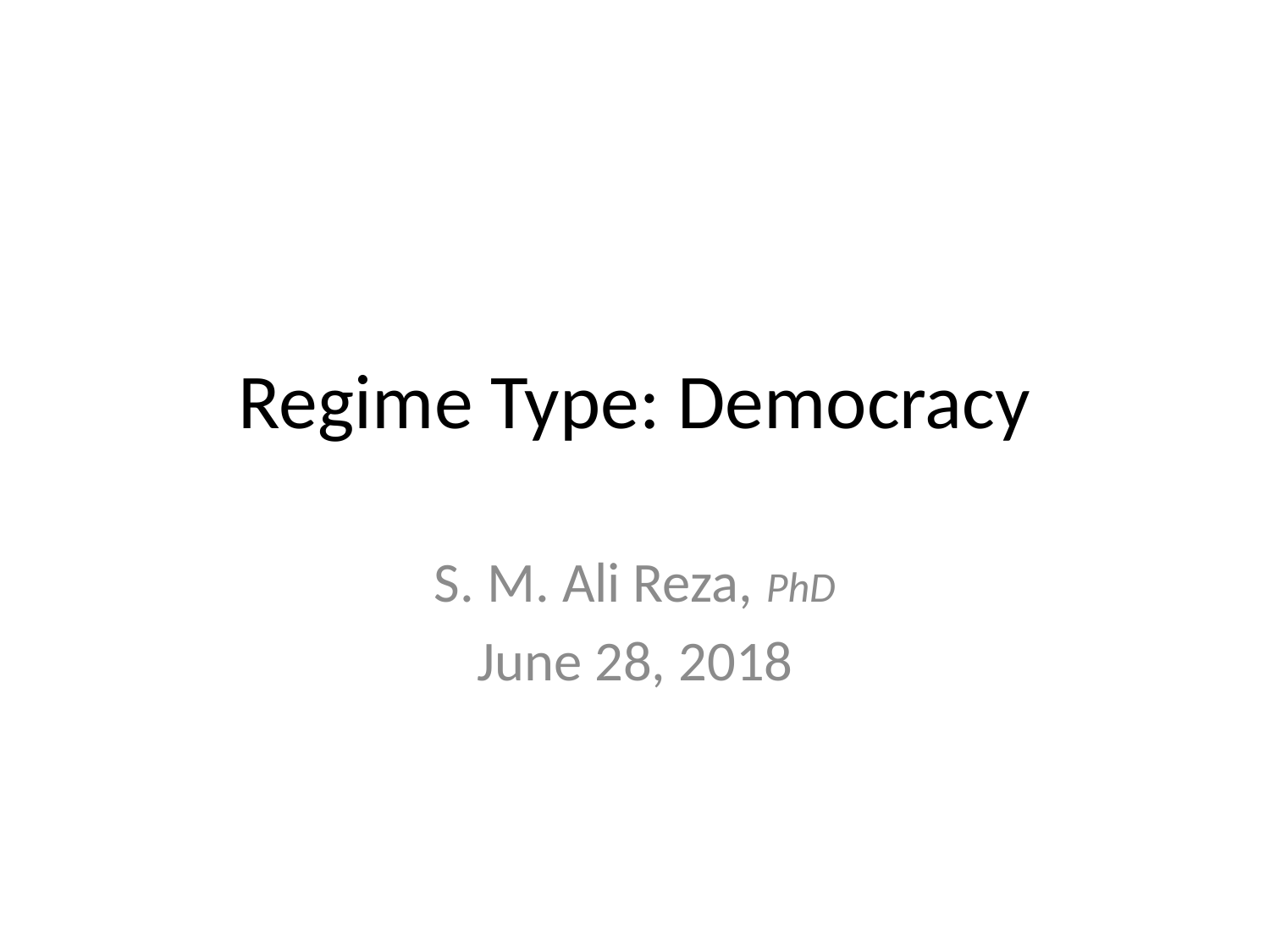

# Regime Type: Democracy
S. M. Ali Reza, PhD
June 28, 2018